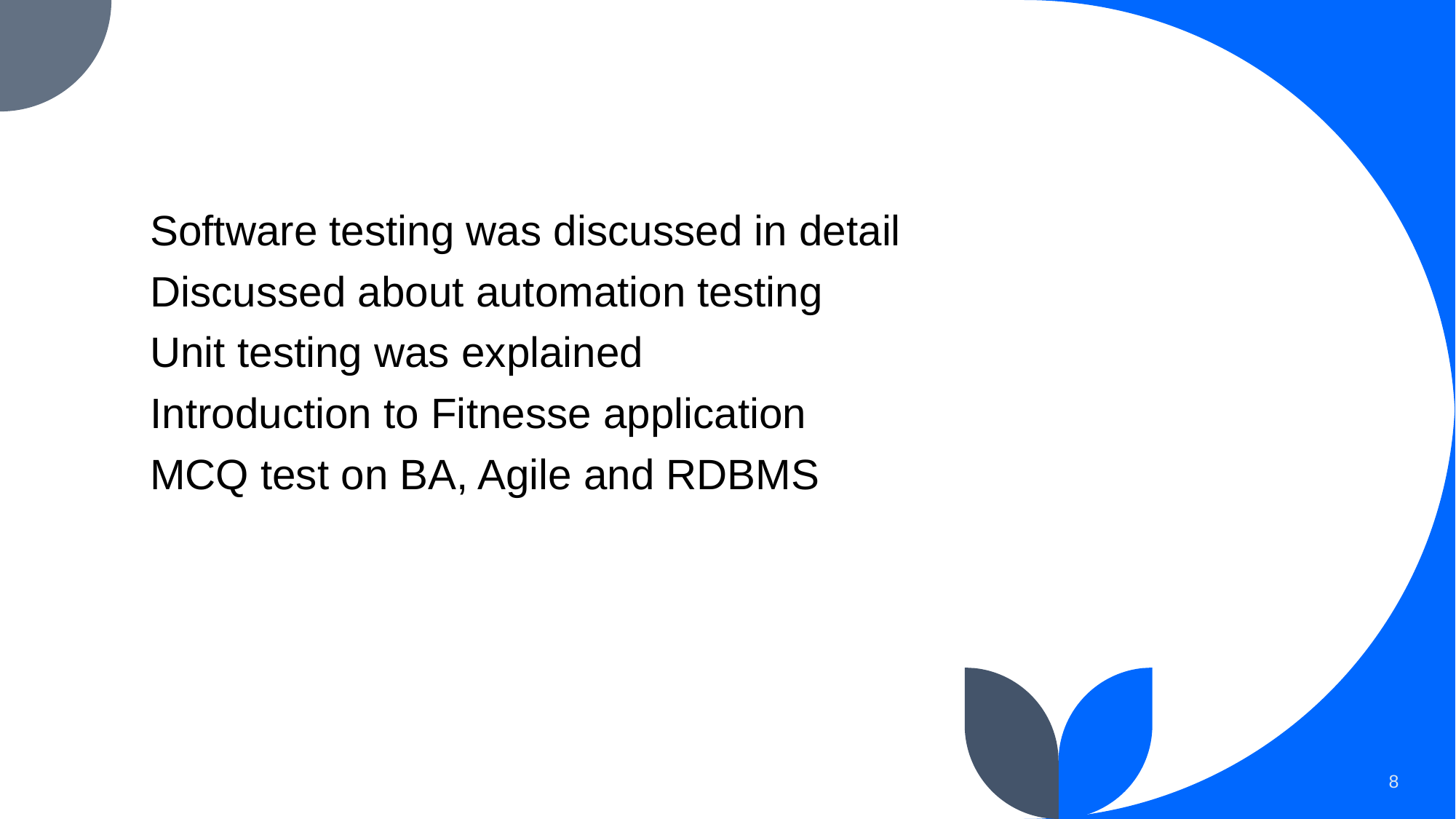

Software testing was discussed in detail
Discussed about automation testing
Unit testing was explained
Introduction to Fitnesse application
MCQ test on BA, Agile and RDBMS
8